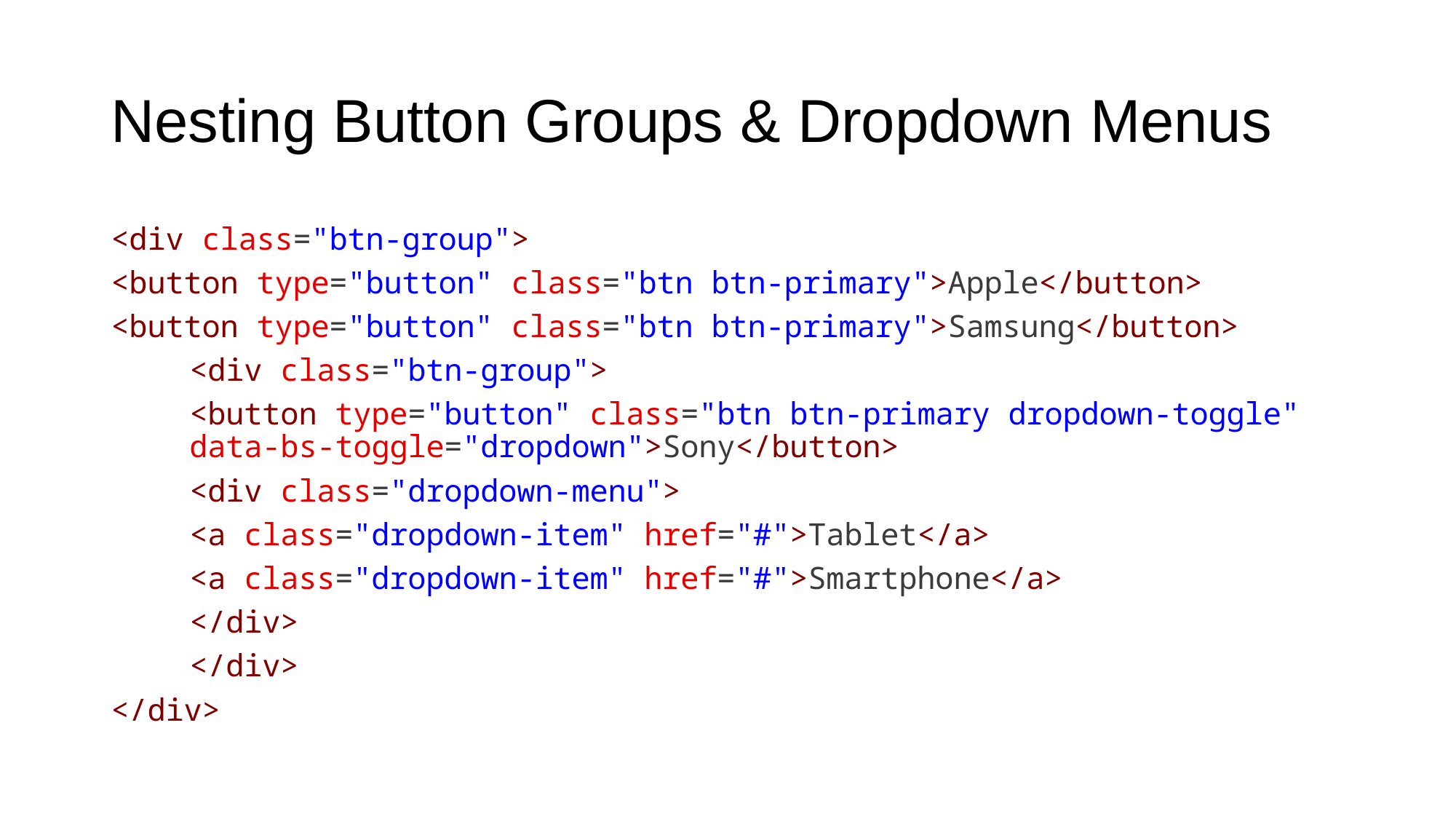

# Nesting Button Groups & Dropdown Menus
<div class="btn-group">
<button type="button" class="btn btn-primary">Apple</button>
<button type="button" class="btn btn-primary">Samsung</button>
	<div class="btn-group">
	<button type="button" class="btn btn-primary dropdown-toggle" 		data-bs-toggle="dropdown">Sony</button>
		<div class="dropdown-menu">
		<a class="dropdown-item" href="#">Tablet</a>
		<a class="dropdown-item" href="#">Smartphone</a>
		</div>
	</div>
</div>